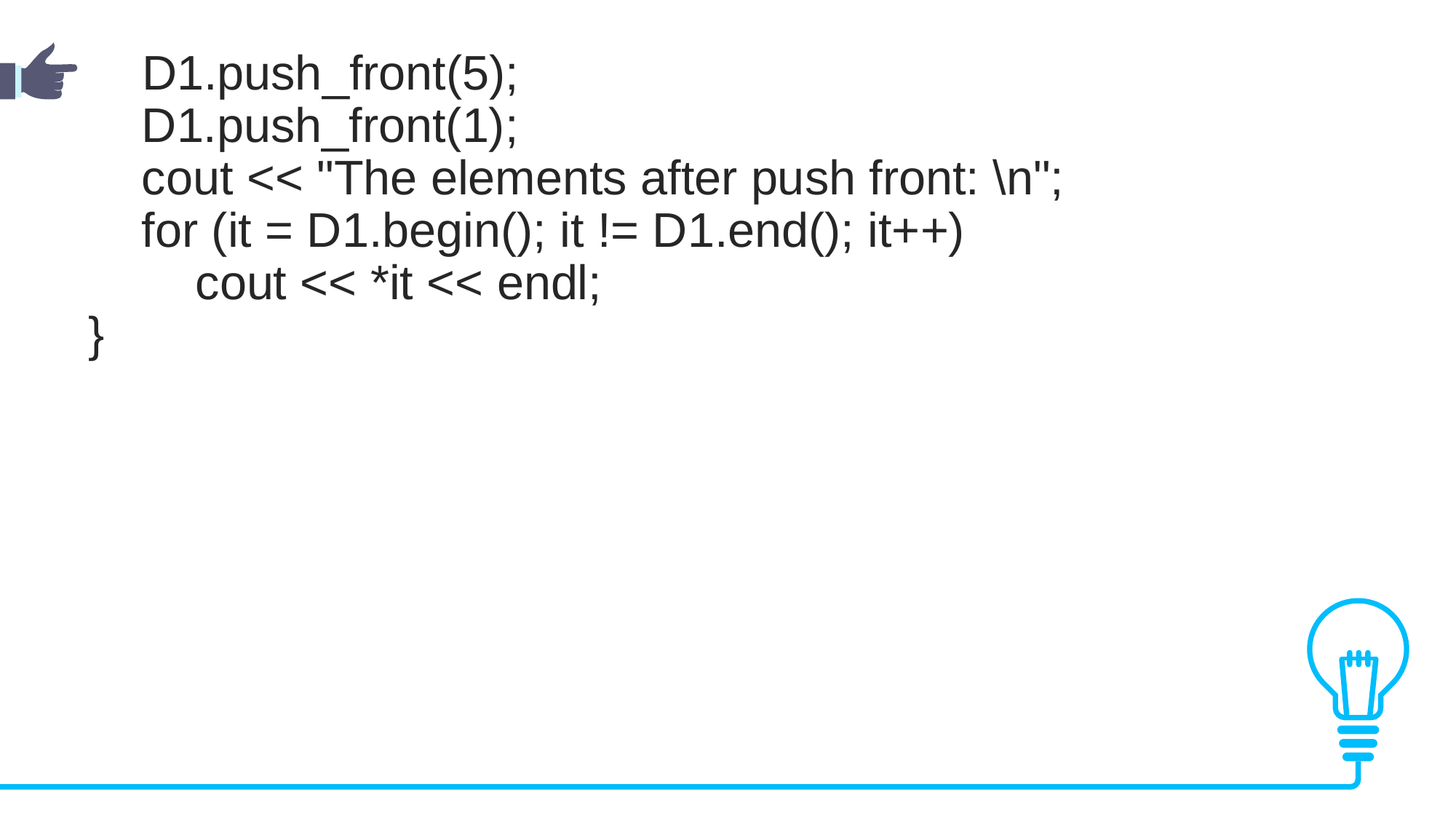

D1.push_front(5);
    D1.push_front(1);
    cout << "The elements after push front: \n";
    for (it = D1.begin(); it != D1.end(); it++)
        cout << *it << endl;
}